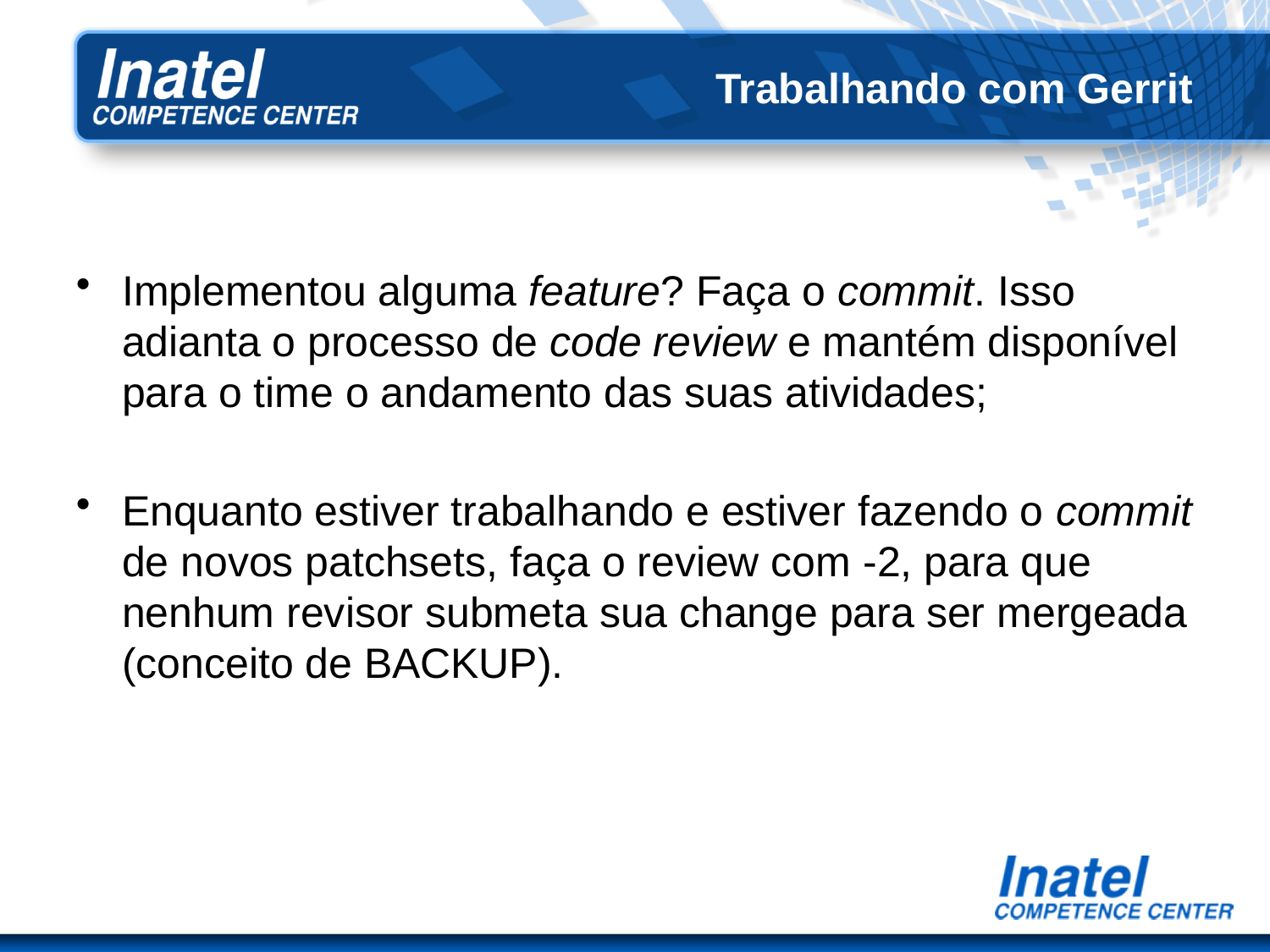

# Trabalhando com Gerrit
Implementou alguma feature? Faça o commit. Isso adianta o processo de code review e mantém disponível para o time o andamento das suas atividades;

Enquanto estiver trabalhando e estiver fazendo o commit de novos patchsets, faça o review com -2, para que  nenhum revisor submeta sua change para ser mergeada (conceito de BACKUP).